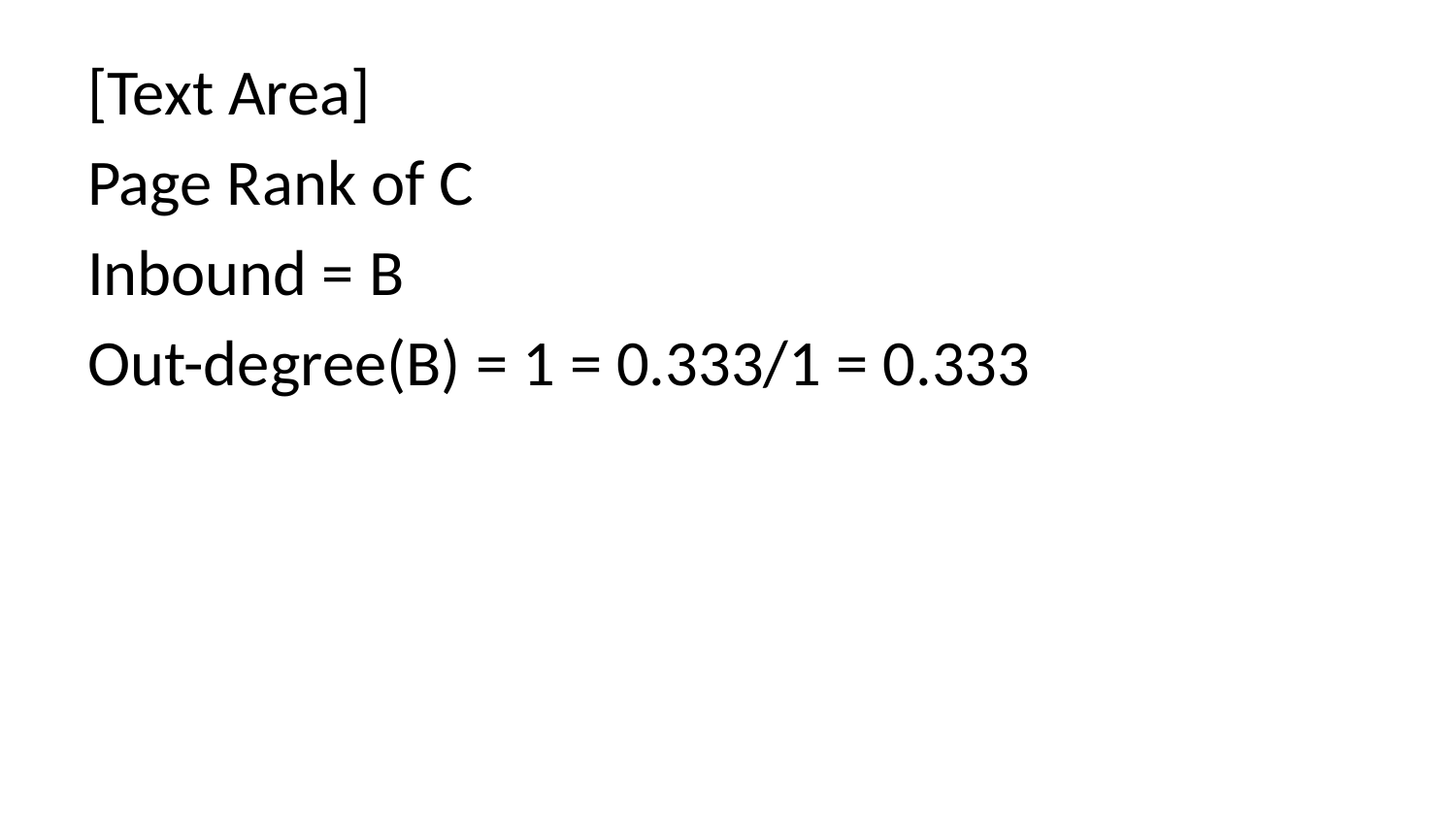

[Text Area]
Page Rank of C
Inbound = B
Out-degree(B) = 1 = 0.333/1 = 0.333